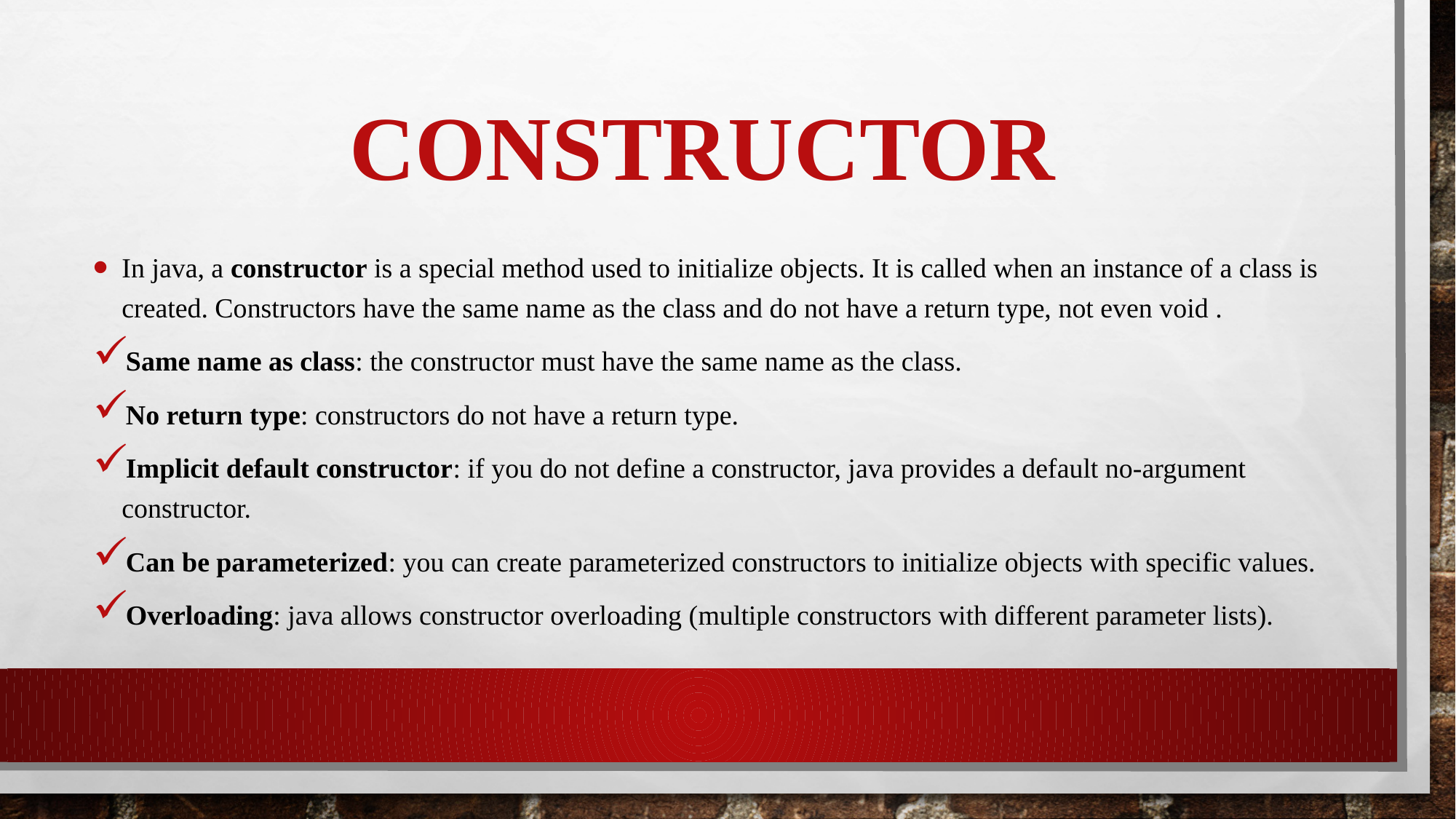

# Constructor
In java, a constructor is a special method used to initialize objects. It is called when an instance of a class is created. Constructors have the same name as the class and do not have a return type, not even void .
Same name as class: the constructor must have the same name as the class.
No return type: constructors do not have a return type.
Implicit default constructor: if you do not define a constructor, java provides a default no-argument constructor.
Can be parameterized: you can create parameterized constructors to initialize objects with specific values.
Overloading: java allows constructor overloading (multiple constructors with different parameter lists).